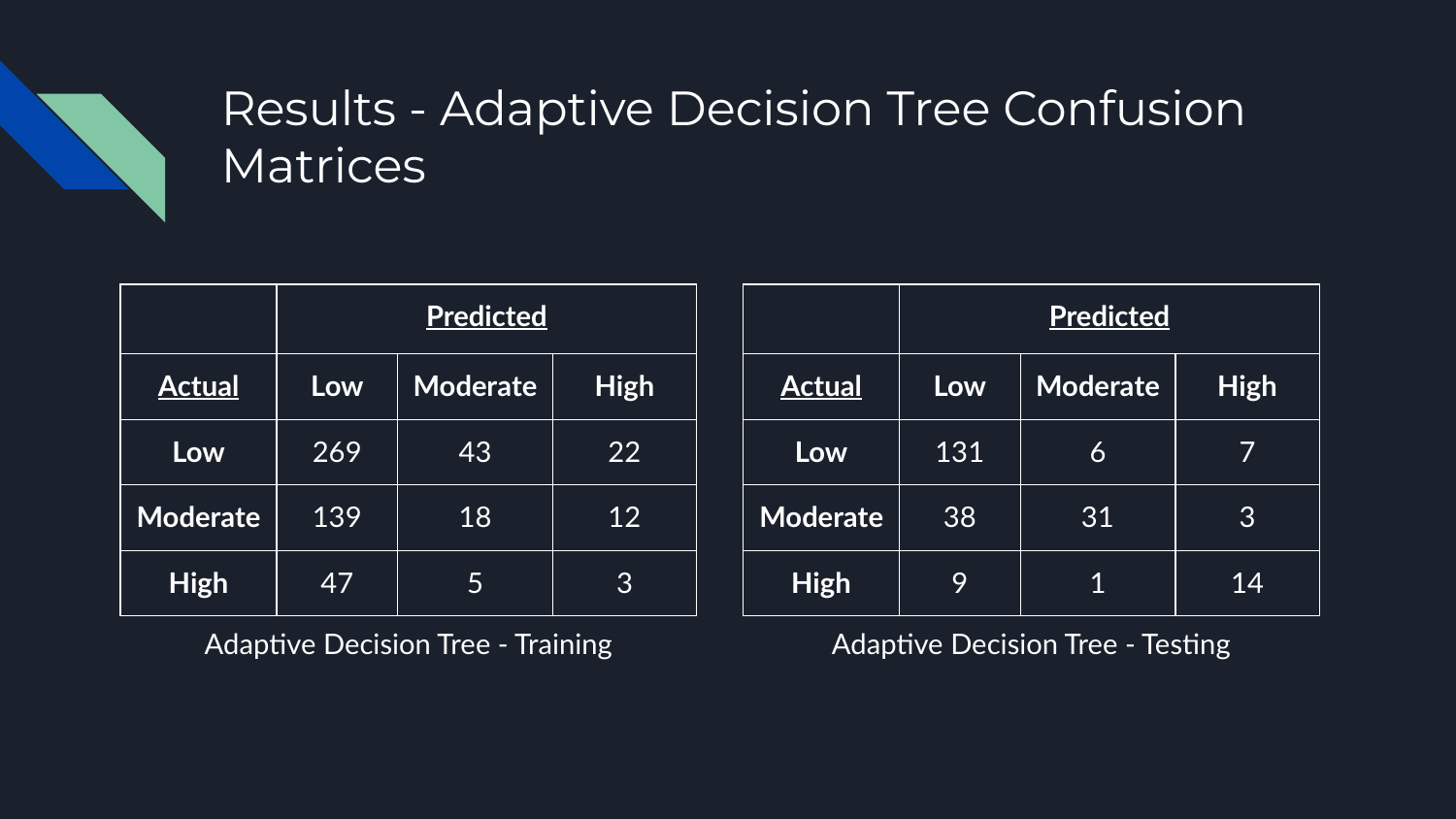

# Results - Adaptive Decision Tree Confusion Matrices
|  | Predicted |  |  |
| --- | --- | --- | --- |
| Actual | Low | Moderate | High |
| Low | 269 | 43 | 22 |
| Moderate | 139 | 18 | 12 |
| High | 47 | 5 | 3 |
|  | Predicted |  |  |
| --- | --- | --- | --- |
| Actual | Low | Moderate | High |
| Low | 131 | 6 | 7 |
| Moderate | 38 | 31 | 3 |
| High | 9 | 1 | 14 |
Adaptive Decision Tree - Training
Adaptive Decision Tree - Testing